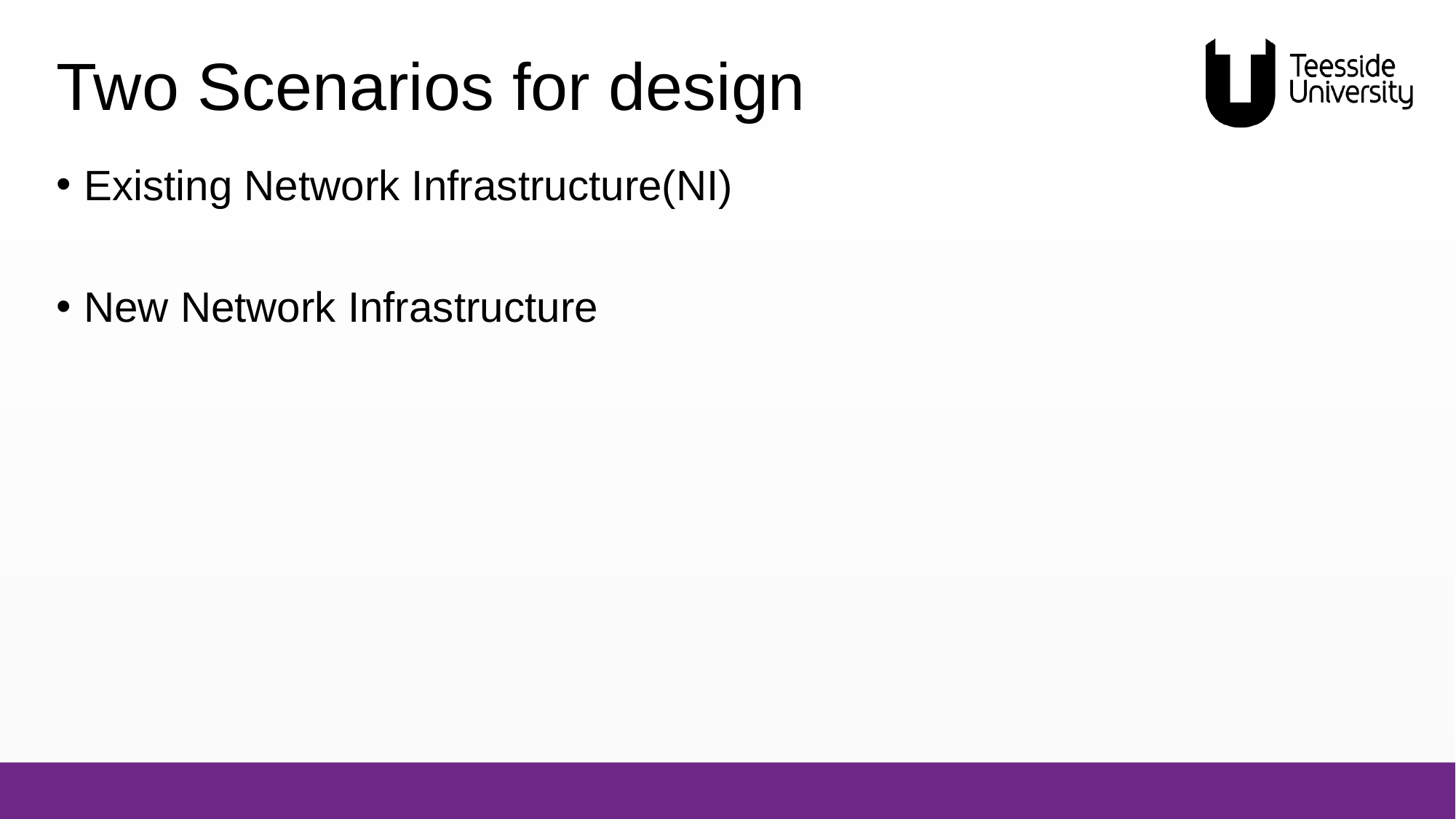

# Two Scenarios for design
Existing Network Infrastructure(NI)

New Network Infrastructure